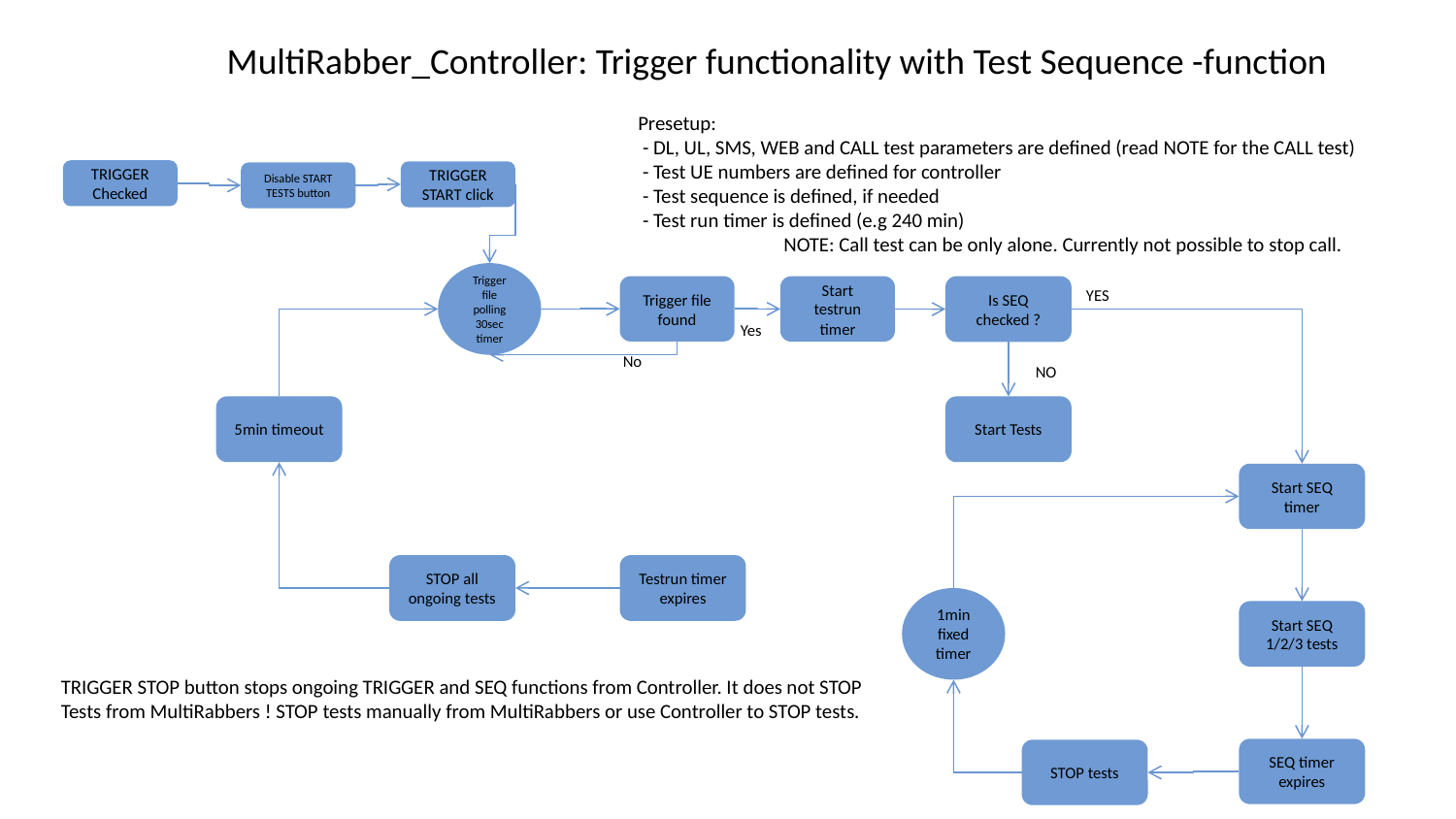

MultiRabber_Controller: Trigger functionality with Test Sequence -function
Presetup:
 - DL, UL, SMS, WEB and CALL test parameters are defined (read NOTE for the CALL test)
 - Test UE numbers are defined for controller
 - Test sequence is defined, if needed
 - Test run timer is defined (e.g 240 min)
	NOTE: Call test can be only alone. Currently not possible to stop call.
TRIGGER Checked
TRIGGER START click
Disable START TESTS button
Trigger file polling 30sec timer
Trigger file found
Start testrun timer
Is SEQ checked ?
YES
Yes
No
NO
5min timeout
Start Tests
Start SEQ timer
Testrun timer expires
STOP all ongoing tests
1min fixed timer
Start SEQ 1/2/3 tests
TRIGGER STOP button stops ongoing TRIGGER and SEQ functions from Controller. It does not STOP
Tests from MultiRabbers ! STOP tests manually from MultiRabbers or use Controller to STOP tests.
SEQ timer expires
STOP tests